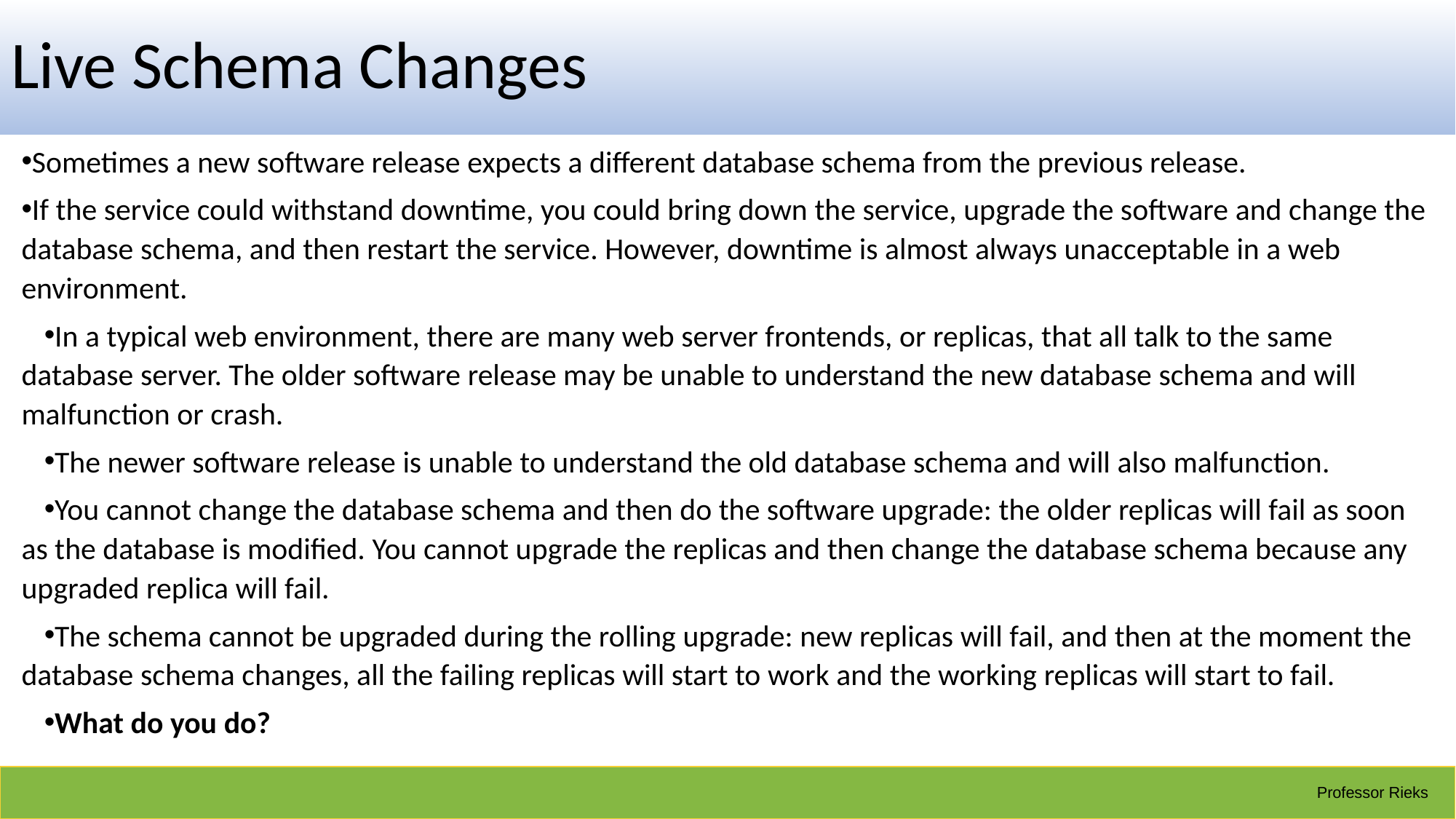

# Live Schema Changes
Sometimes a new software release expects a different database schema from the previous release.
If the service could withstand downtime, you could bring down the service, upgrade the software and change the database schema, and then restart the service. However, downtime is almost always unacceptable in a web environment.
In a typical web environment, there are many web server frontends, or replicas, that all talk to the same database server. The older software release may be unable to understand the new database schema and will malfunction or crash.
The newer software release is unable to understand the old database schema and will also malfunction.
You cannot change the database schema and then do the software upgrade: the older replicas will fail as soon as the database is modified. You cannot upgrade the replicas and then change the database schema because any upgraded replica will fail.
The schema cannot be upgraded during the rolling upgrade: new replicas will fail, and then at the moment the database schema changes, all the failing replicas will start to work and the working replicas will start to fail.
What do you do?